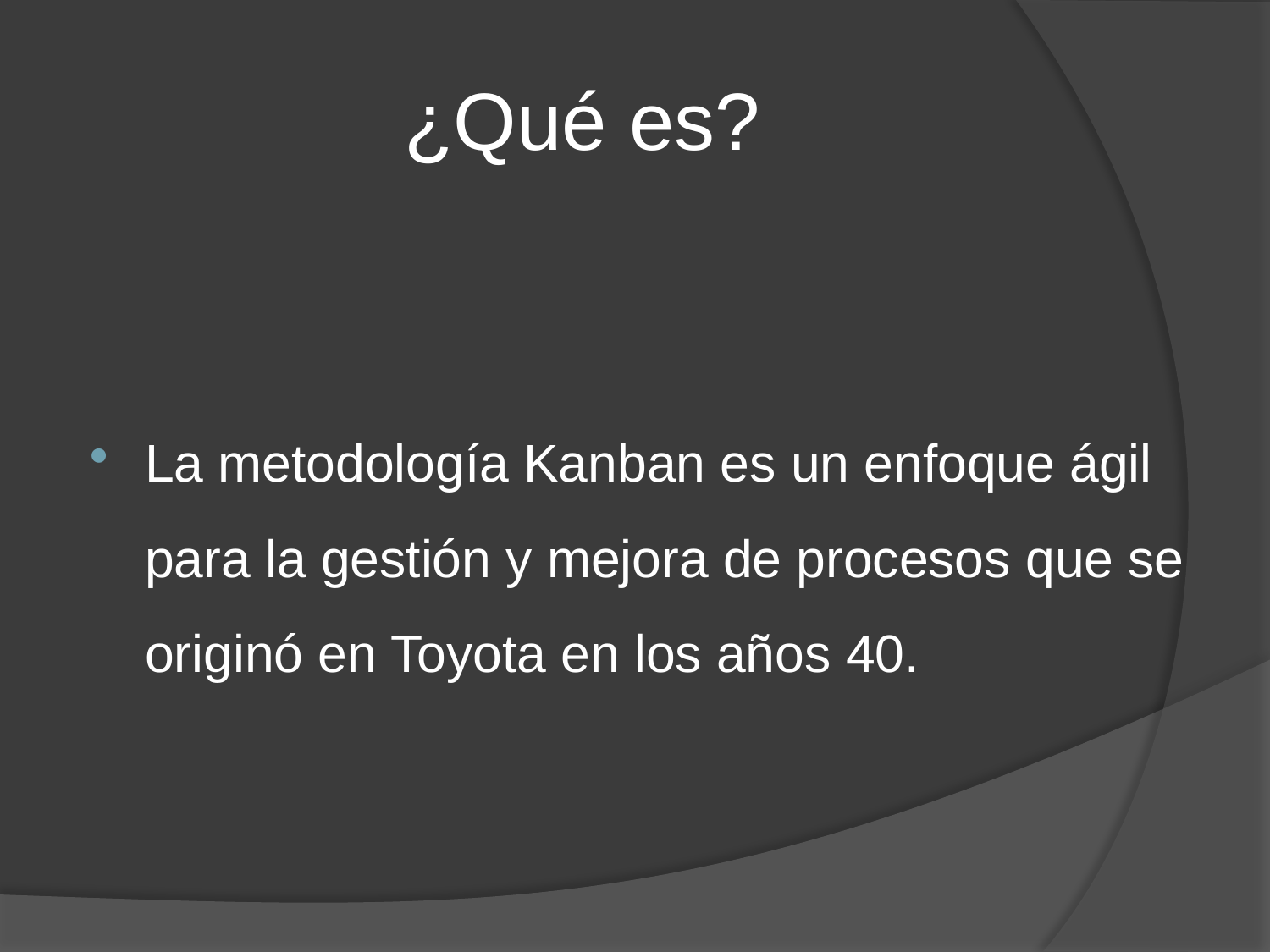

# ¿Qué es?
La metodología Kanban es un enfoque ágil para la gestión y mejora de procesos que se originó en Toyota en los años 40.